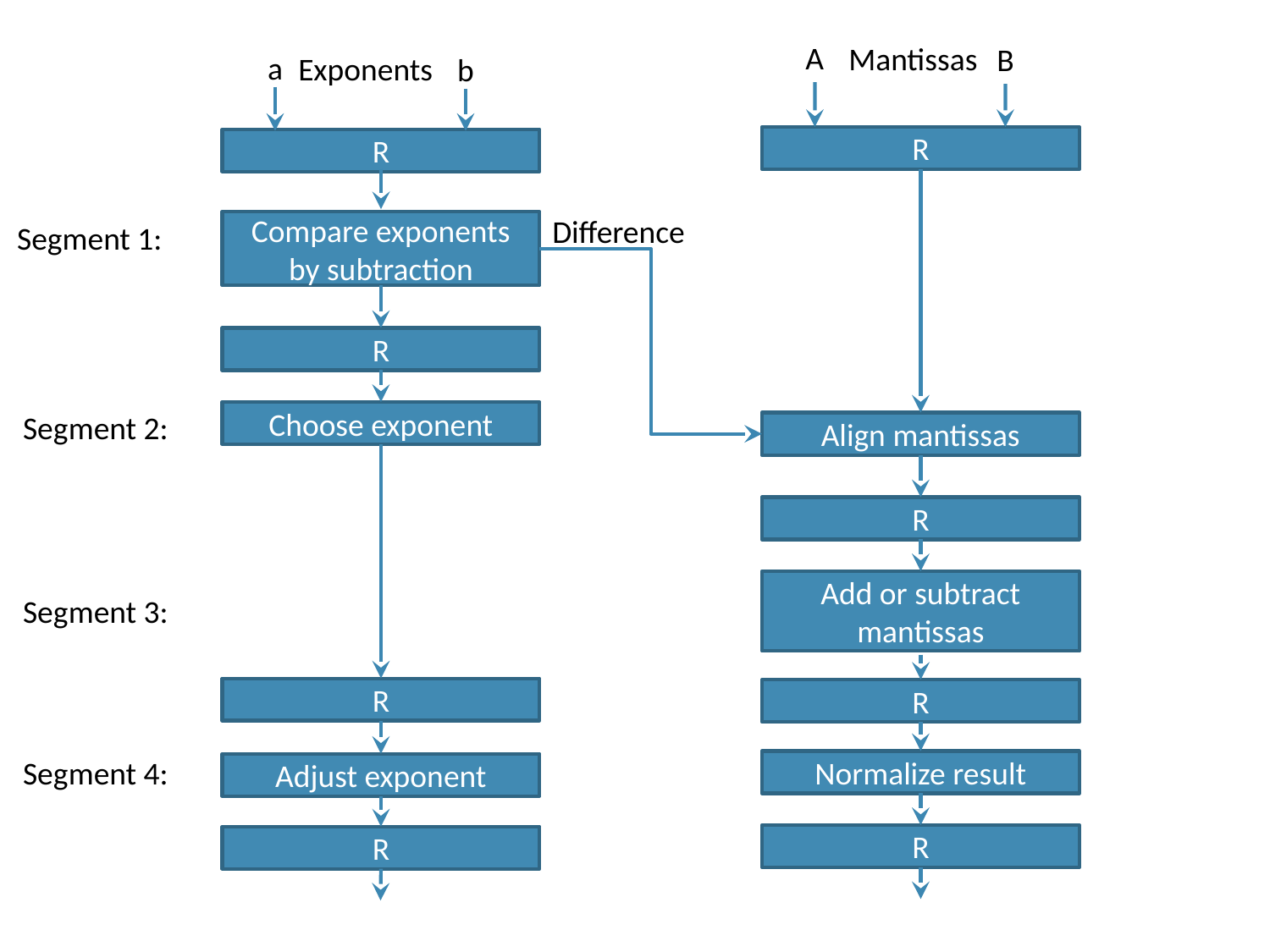

A
Mantissas
B
a
Exponents
b
R
R
Difference
Compare exponents by subtraction
Segment 1:
R
Segment 2:
Choose exponent
Align mantissas
R
Add or subtract mantissas
Segment 3:
R
R
Segment 4:
Normalize result
Adjust exponent
R
R